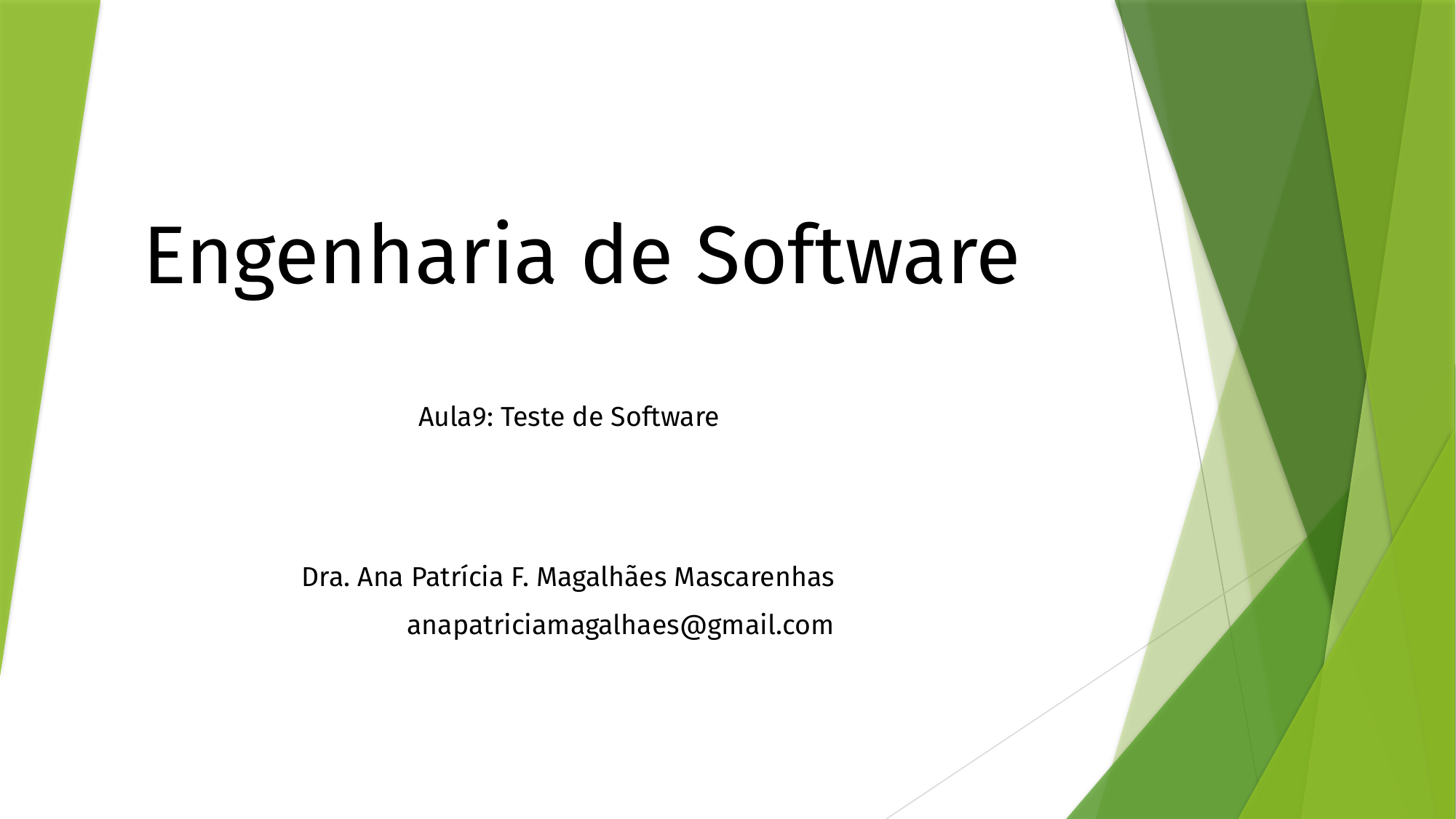

# Engenharia de Software Aula9: Teste de Software
Dra. Ana Patrícia F. Magalhães Mascarenhas
anapatriciamagalhaes@gmail.com